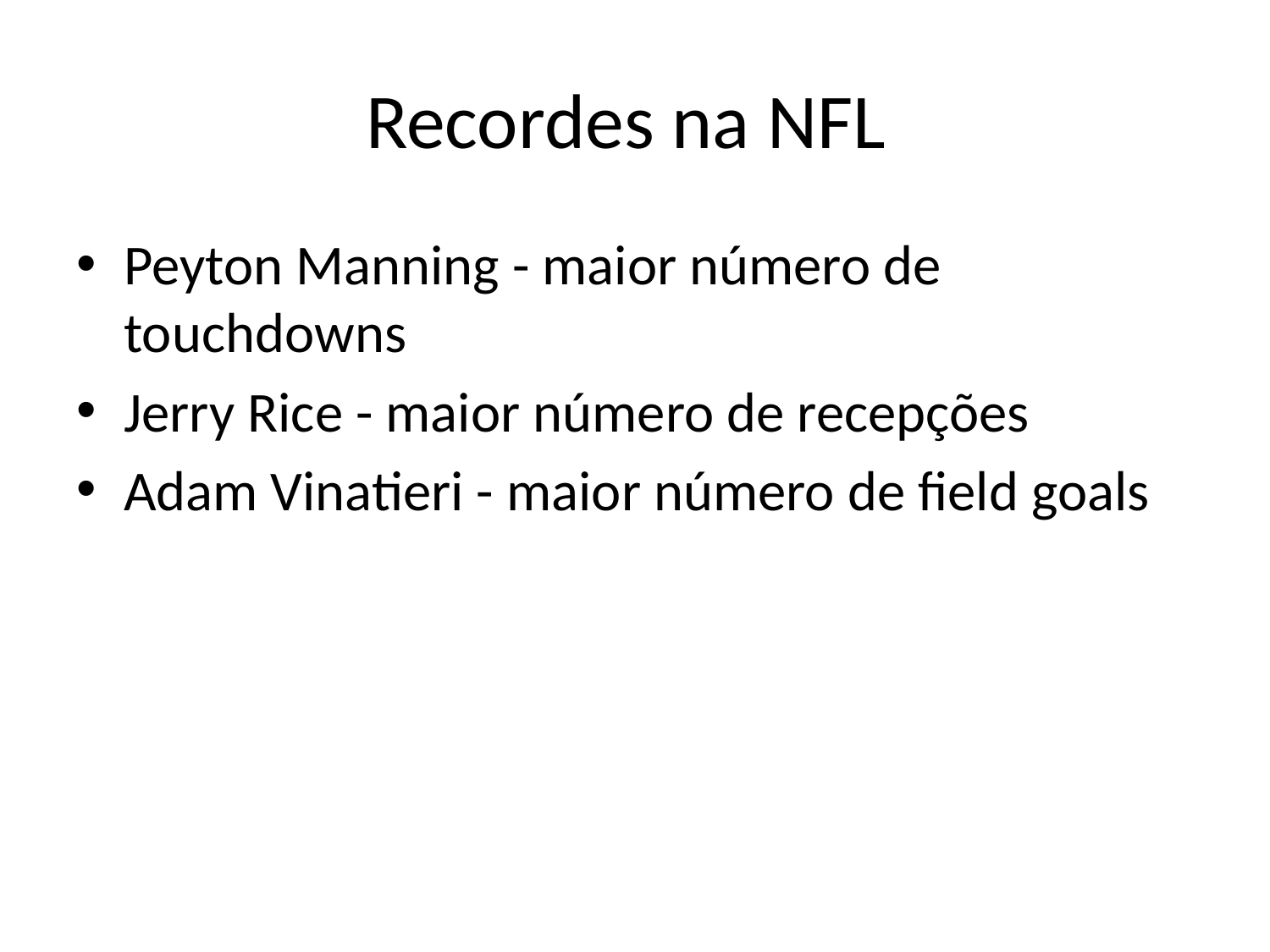

# Recordes na NFL
Peyton Manning - maior número de touchdowns
Jerry Rice - maior número de recepções
Adam Vinatieri - maior número de field goals